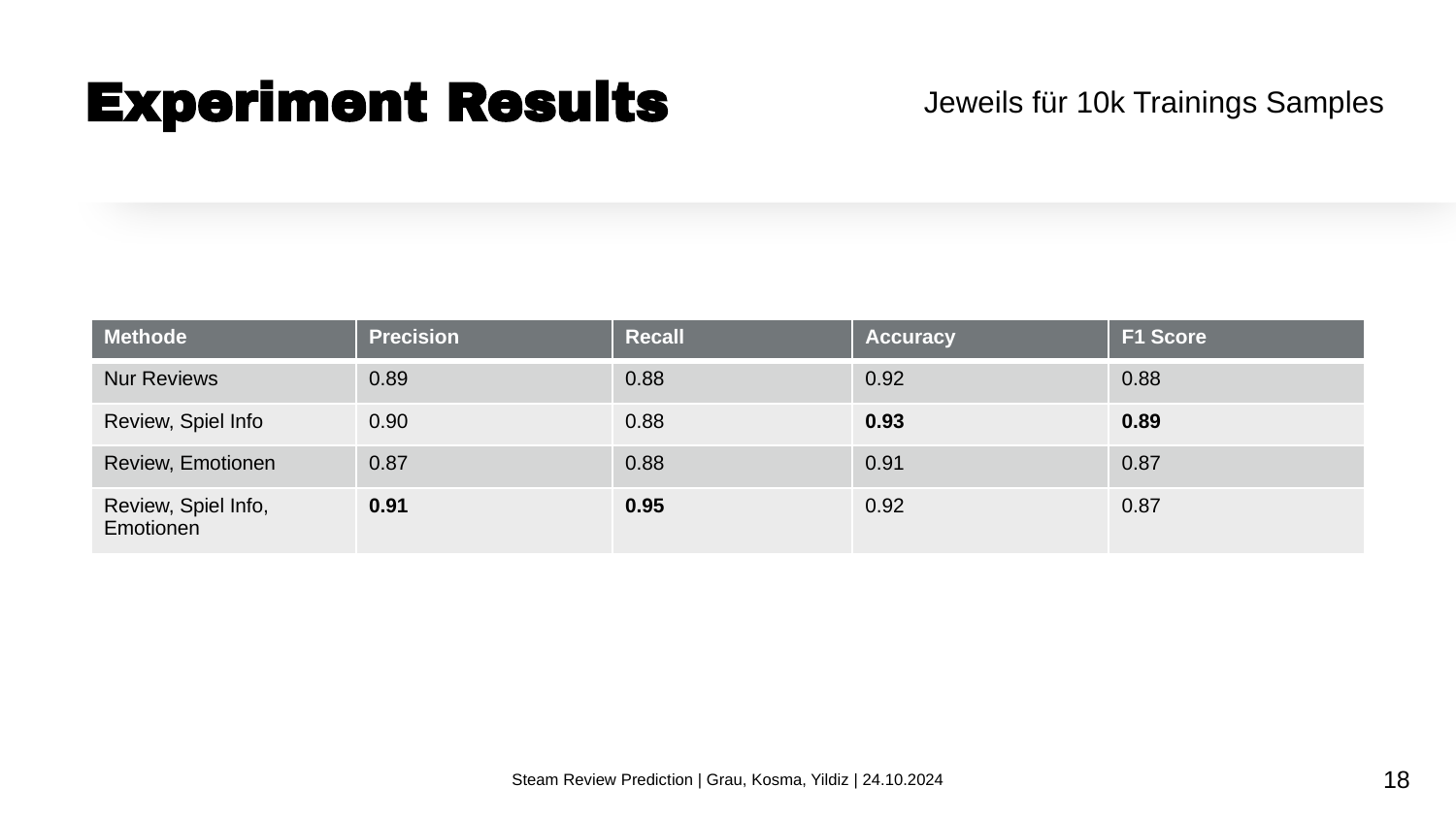

Jeweils für 10k Trainings Samples
# Experiment Results
| Methode | Precision | Recall | Accuracy | F1 Score |
| --- | --- | --- | --- | --- |
| Nur Reviews | 0.89 | 0.88 | 0.92 | 0.88 |
| Review, Spiel Info | 0.90 | 0.88 | 0.93 | 0.89 |
| Review, Emotionen | 0.87 | 0.88 | 0.91 | 0.87 |
| Review, Spiel Info, Emotionen | 0.91 | 0.95 | 0.92 | 0.87 |
Steam Review Prediction | Grau, Kosma, Yildiz | 24.10.2024
18